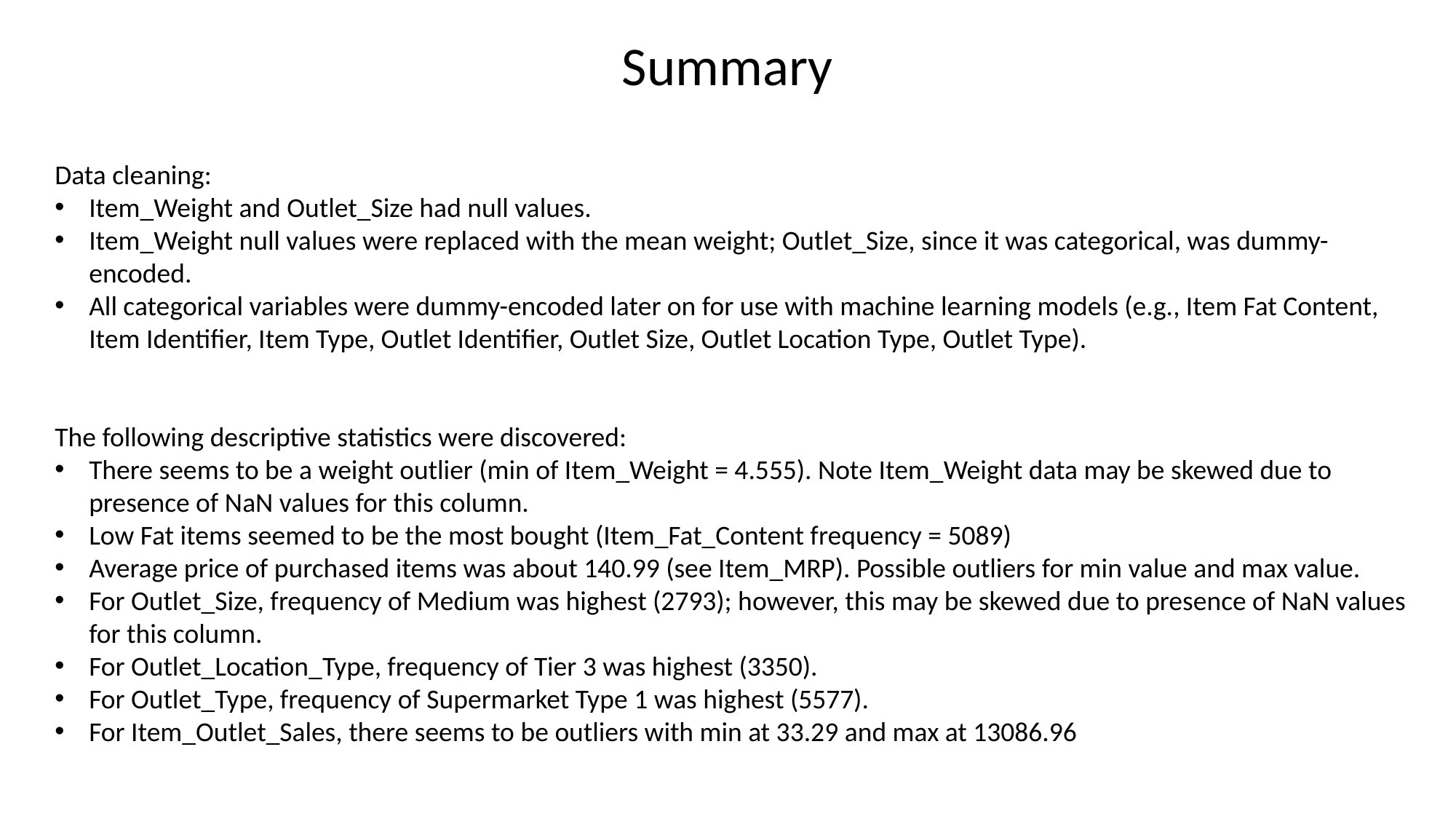

Summary
Data cleaning:
Item_Weight and Outlet_Size had null values.
Item_Weight null values were replaced with the mean weight; Outlet_Size, since it was categorical, was dummy-encoded.
All categorical variables were dummy-encoded later on for use with machine learning models (e.g., Item Fat Content, Item Identifier, Item Type, Outlet Identifier, Outlet Size, Outlet Location Type, Outlet Type).

The following descriptive statistics were discovered:
There seems to be a weight outlier (min of Item_Weight = 4.555). Note Item_Weight data may be skewed due to presence of NaN values for this column.
Low Fat items seemed to be the most bought (Item_Fat_Content frequency = 5089)
Average price of purchased items was about 140.99 (see Item_MRP). Possible outliers for min value and max value.
For Outlet_Size, frequency of Medium was highest (2793); however, this may be skewed due to presence of NaN values for this column.
For Outlet_Location_Type, frequency of Tier 3 was highest (3350).
For Outlet_Type, frequency of Supermarket Type 1 was highest (5577).
For Item_Outlet_Sales, there seems to be outliers with min at 33.29 and max at 13086.96